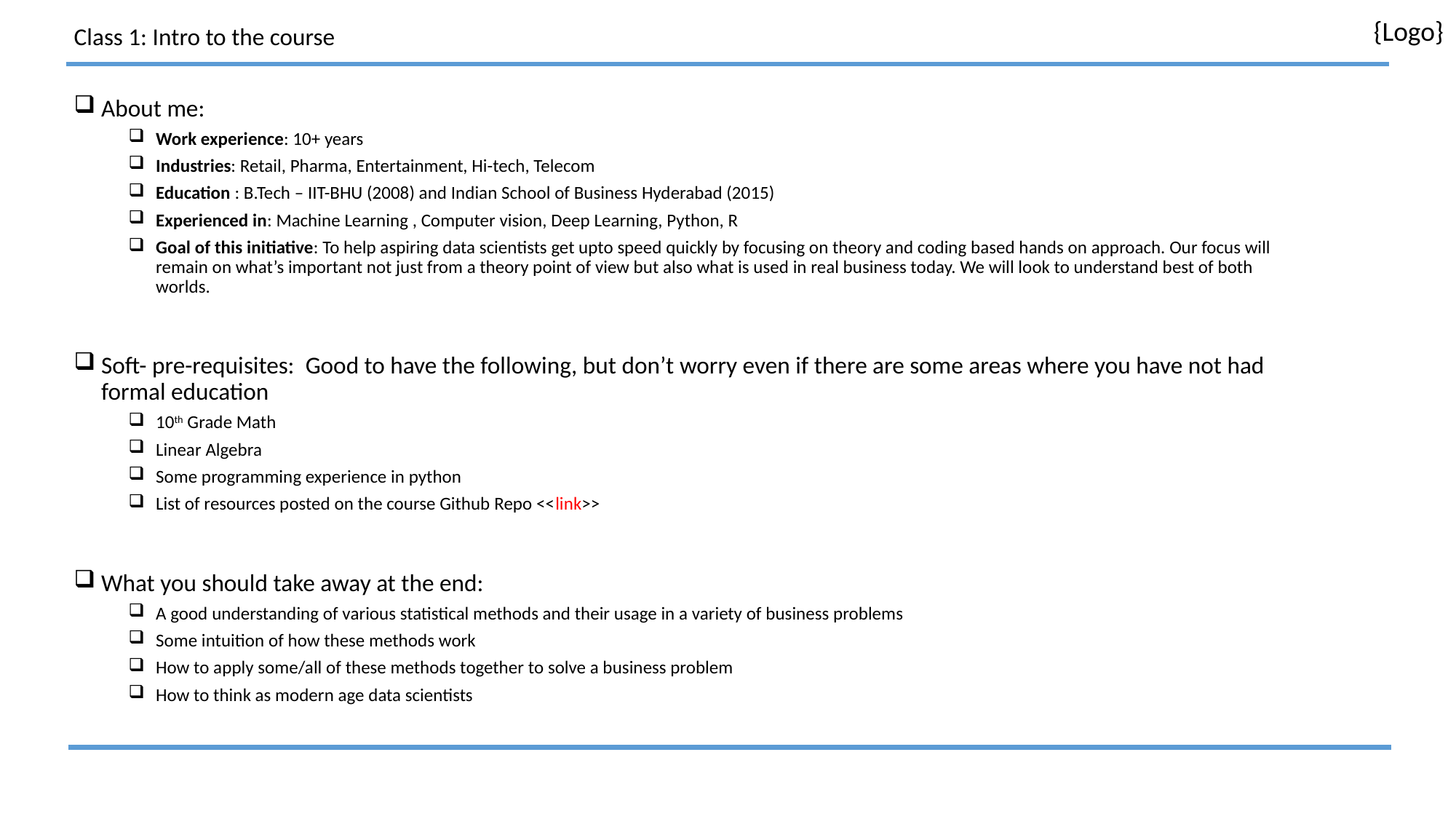

# Class 1: Intro to the course
About me:
Work experience: 10+ years
Industries: Retail, Pharma, Entertainment, Hi-tech, Telecom
Education : B.Tech – IIT-BHU (2008) and Indian School of Business Hyderabad (2015)
Experienced in: Machine Learning , Computer vision, Deep Learning, Python, R
Goal of this initiative: To help aspiring data scientists get upto speed quickly by focusing on theory and coding based hands on approach. Our focus will remain on what’s important not just from a theory point of view but also what is used in real business today. We will look to understand best of both worlds.

Soft- pre-requisites:  Good to have the following, but don’t worry even if there are some areas where you have not had formal education
10th Grade Math
Linear Algebra
Some programming experience in python
List of resources posted on the course Github Repo <<link>>

What you should take away at the end:
A good understanding of various statistical methods and their usage in a variety of business problems
Some intuition of how these methods work
How to apply some/all of these methods together to solve a business problem
How to think as modern age data scientists